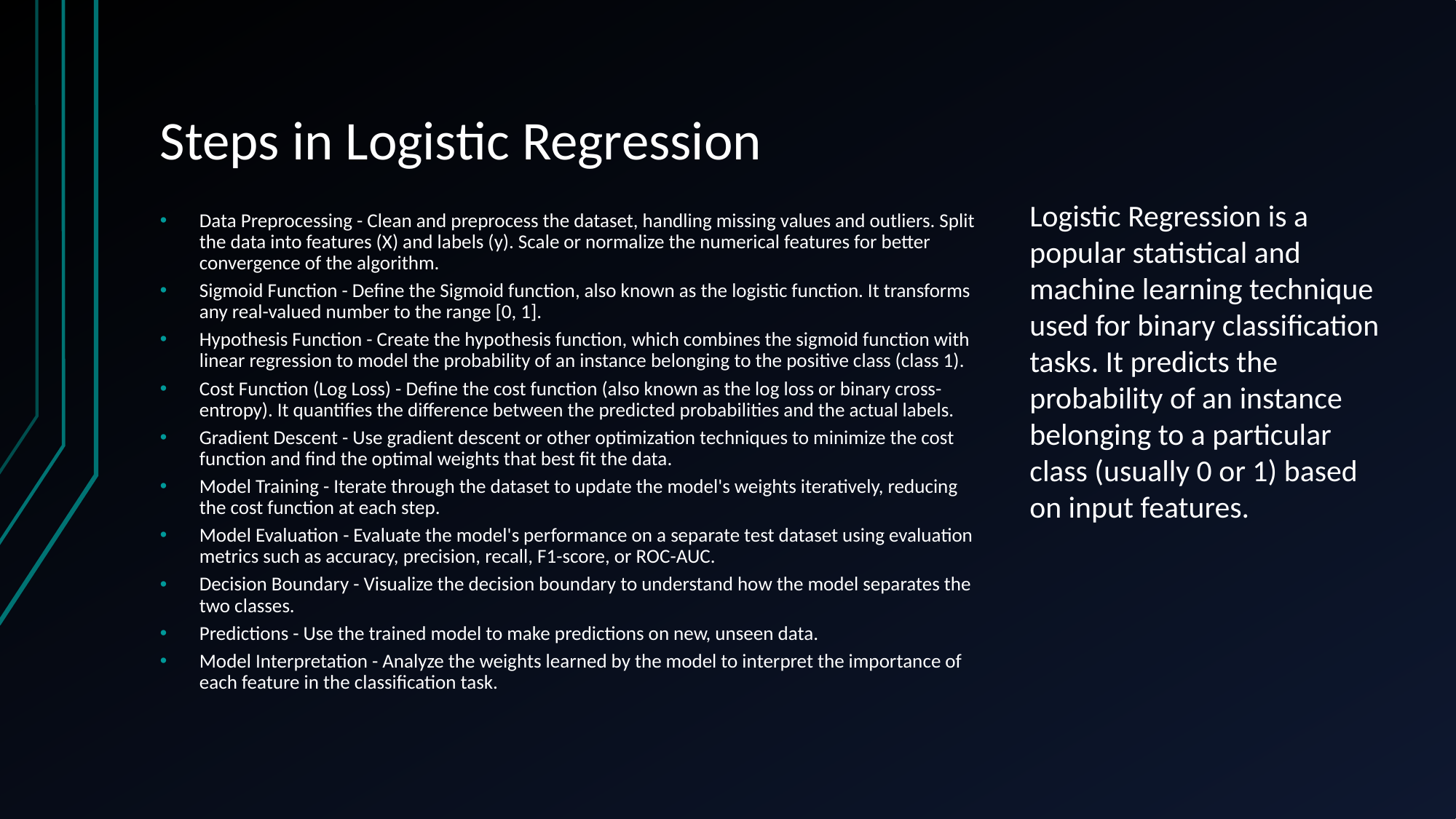

# Steps in Logistic Regression
Logistic Regression is a popular statistical and machine learning technique used for binary classification tasks. It predicts the probability of an instance belonging to a particular class (usually 0 or 1) based on input features.
Data Preprocessing - Clean and preprocess the dataset, handling missing values and outliers. Split the data into features (X) and labels (y). Scale or normalize the numerical features for better convergence of the algorithm.
Sigmoid Function - Define the Sigmoid function, also known as the logistic function. It transforms any real-valued number to the range [0, 1].
Hypothesis Function - Create the hypothesis function, which combines the sigmoid function with linear regression to model the probability of an instance belonging to the positive class (class 1).
Cost Function (Log Loss) - Define the cost function (also known as the log loss or binary cross-entropy). It quantifies the difference between the predicted probabilities and the actual labels.
Gradient Descent - Use gradient descent or other optimization techniques to minimize the cost function and find the optimal weights that best fit the data.
Model Training - Iterate through the dataset to update the model's weights iteratively, reducing the cost function at each step.
Model Evaluation - Evaluate the model's performance on a separate test dataset using evaluation metrics such as accuracy, precision, recall, F1-score, or ROC-AUC.
Decision Boundary - Visualize the decision boundary to understand how the model separates the two classes.
Predictions - Use the trained model to make predictions on new, unseen data.
Model Interpretation - Analyze the weights learned by the model to interpret the importance of each feature in the classification task.